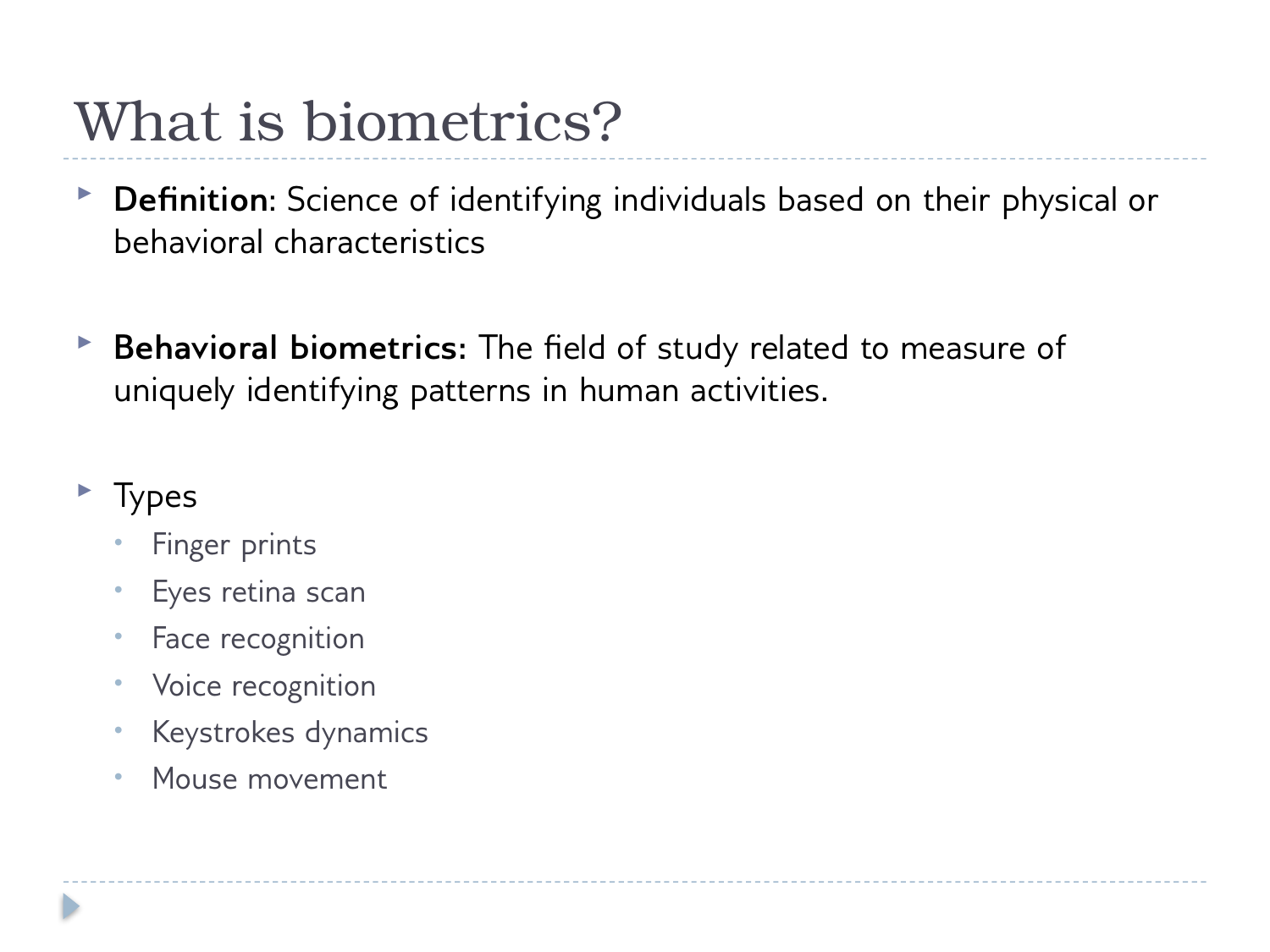

# What is biometrics?
Definition: Science of identifying individuals based on their physical or behavioral characteristics

Behavioral biometrics: The field of study related to measure of uniquely identifying patterns in human activities.

Types
Finger prints
Eyes retina scan
Face recognition
Voice recognition
Keystrokes dynamics
Mouse movement